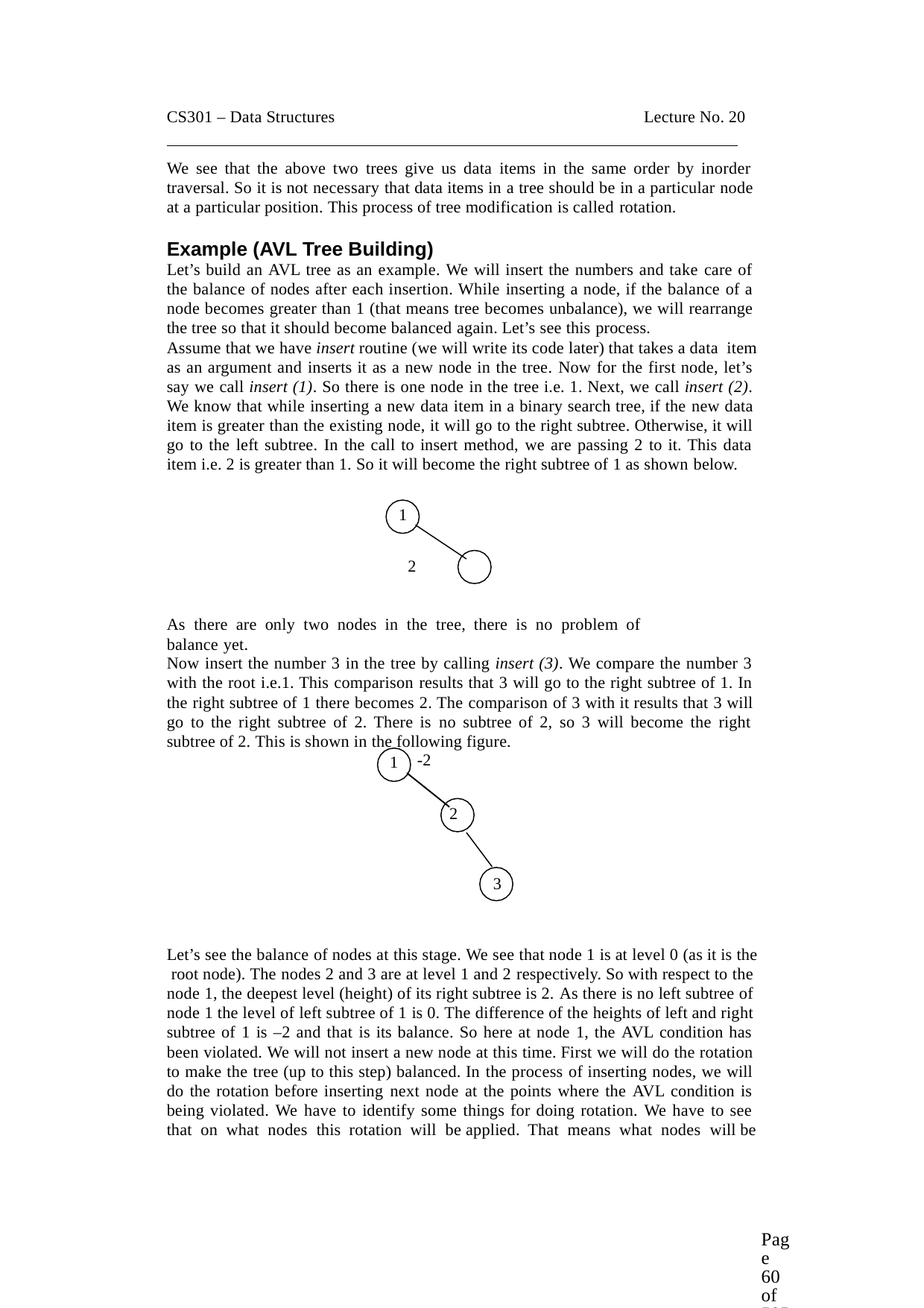

CS301 – Data Structures	Lecture No. 20

We see that the above two trees give us data items in the same order by inorder  traversal. So it is not necessary that data items in a tree should be in a particular node  at a particular position. This process of tree modification is called rotation.

Example (AVL Tree Building)
Let’s build an AVL tree as an example. We will insert the numbers and take care of  the balance of nodes after each insertion. While inserting a node, if the balance of a  node becomes greater than 1 (that means tree becomes unbalance), we will rearrange  the tree so that it should become balanced again. Let’s see this process.
Assume that we have insert routine (we will write its code later) that takes a data item
as an argument and inserts it as a new node in the tree. Now for the first node, let’s  say we call insert (1). So there is one node in the tree i.e. 1. Next, we call insert (2).  We know that while inserting a new data item in a binary search tree, if the new data  item is greater than the existing node, it will go to the right subtree. Otherwise, it will  go to the left subtree. In the call to insert method, we are passing 2 to it. This data  item i.e. 2 is greater than 1. So it will become the right subtree of 1 as shown below.

1

2

As there are only two nodes in the tree, there is no problem of balance yet.
Now insert the number 3 in the tree by calling insert (3). We compare the number 3  with the root i.e.1. This comparison results that 3 will go to the right subtree of 1. In  the right subtree of 1 there becomes 2. The comparison of 3 with it results that 3 will  go to the right subtree of 2. There is no subtree of 2, so 3 will become the right  subtree of 2. This is shown in the following figure.

-2
1

2

3

Let’s see the balance of nodes at this stage. We see that node 1 is at level 0 (as it is the  root node). The nodes 2 and 3 are at level 1 and 2 respectively. So with respect to the  node 1, the deepest level (height) of its right subtree is 2. As there is no left subtree of  node 1 the level of left subtree of 1 is 0. The difference of the heights of left and right  subtree of 1 is –2 and that is its balance. So here at node 1, the AVL condition has  been violated. We will not insert a new node at this time. First we will do the rotation  to make the tree (up to this step) balanced. In the process of inserting nodes, we will  do the rotation before inserting next node at the points where the AVL condition is  being violated. We have to identify some things for doing rotation. We have to see  that  on  what  nodes  this  rotation  will  be applied.  That  means  what  nodes  will be
Page 60 of 505